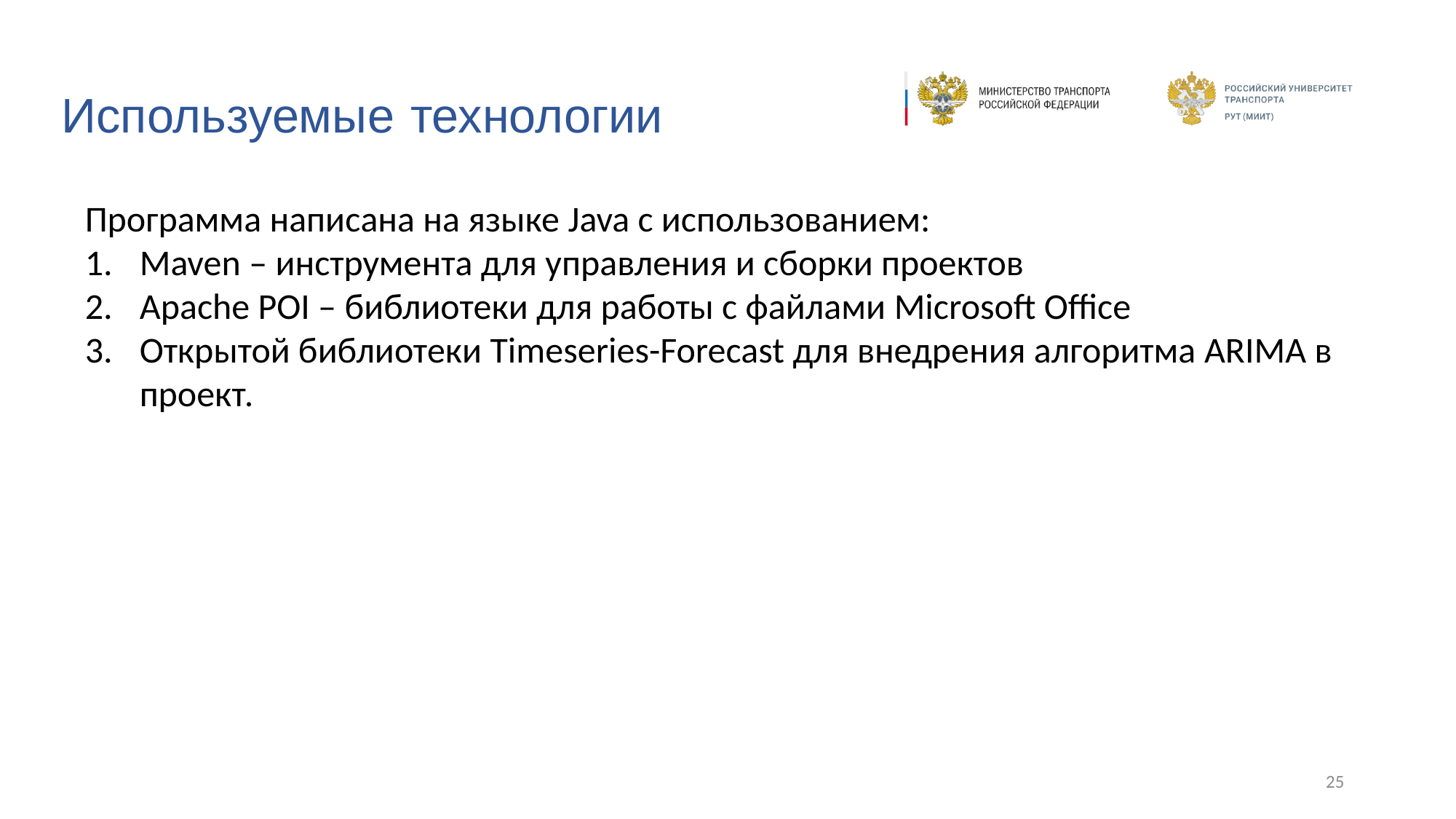

Используемые технологии
Программа написана на языке Java с использованием:
Maven – инструмента для управления и сборки проектов
Apache POI – библиотеки для работы с файлами Microsoft Office
Открытой библиотеки Timeseries-Forecast для внедрения алгоритма ARIMA в проект.
25